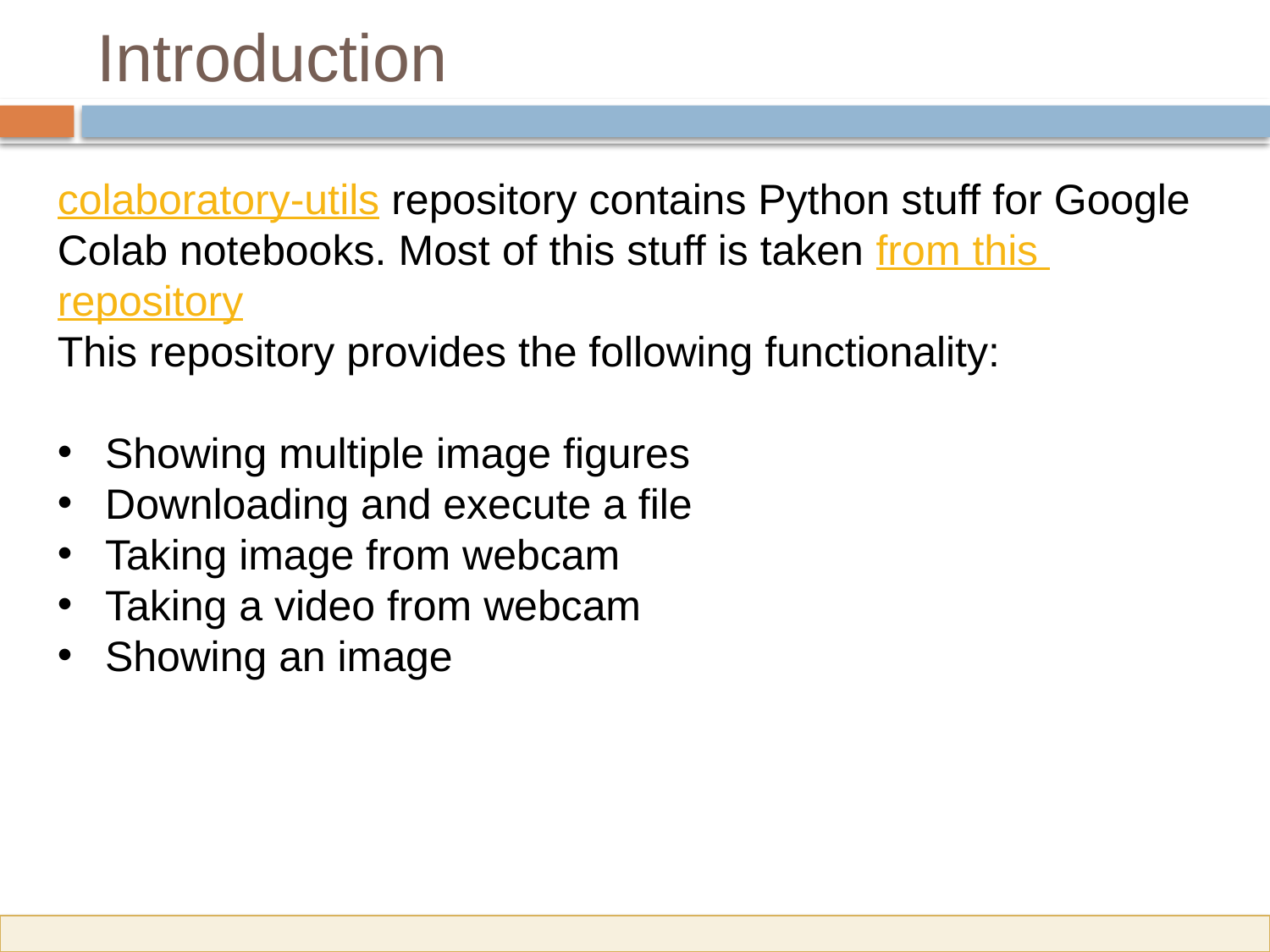

# Introduction
colaboratory-utils repository contains Python stuff for Google Colab notebooks. Most of this stuff is taken from this repository
This repository provides the following functionality:

Showing multiple image figures
Downloading and execute a file
Taking image from webcam
Taking a video from webcam
Showing an image